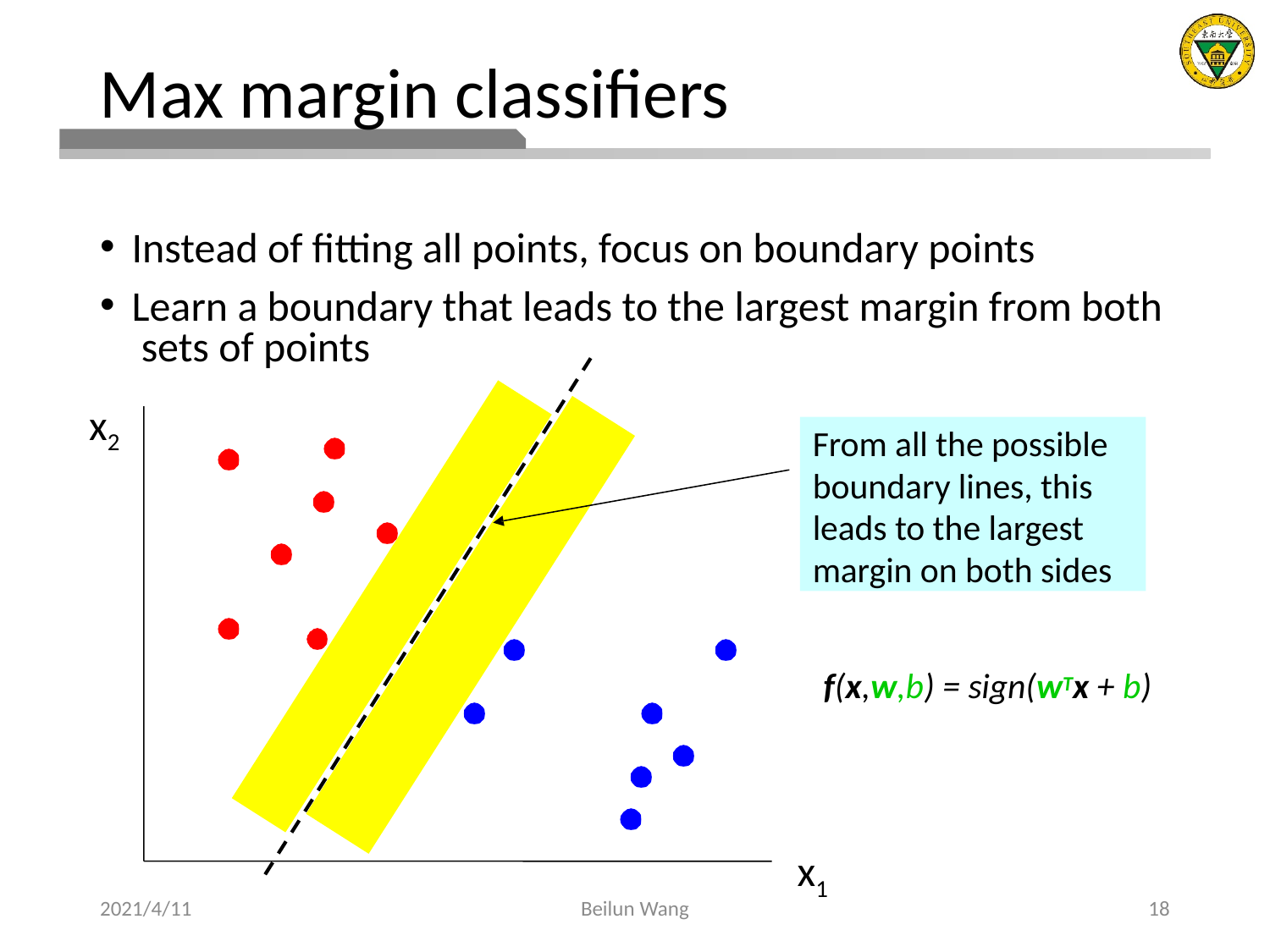

# Max margin classifiers
Instead of fitting all points, focus on boundary points
Learn a boundary that leads to the largest margin from both  sets of points

x2

From all the possible boundary lines, this leads to the largest margin on both sides
f(x,w,b) = sign(wTx + b)
x1
2021/4/11
Beilun Wang
18